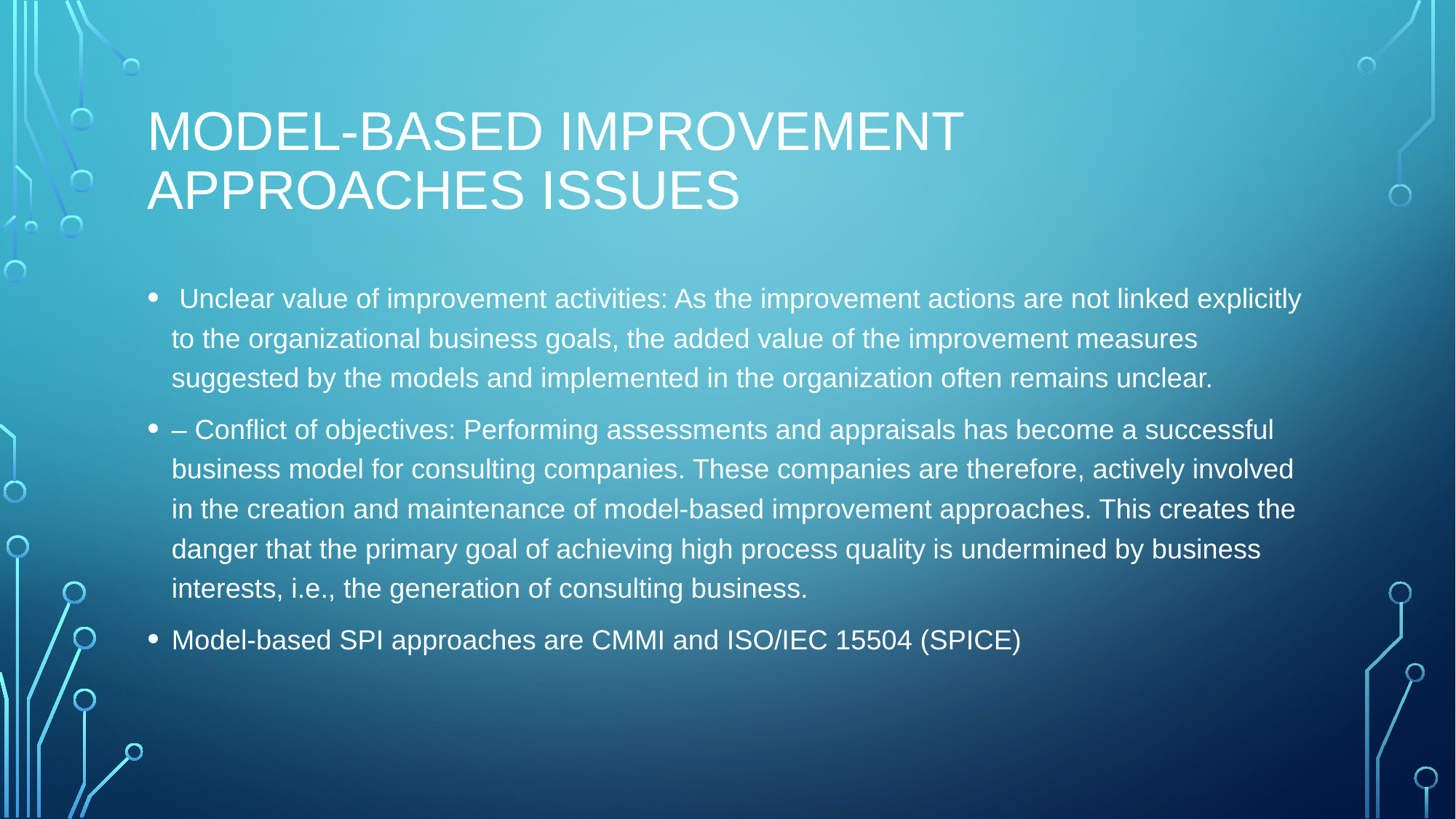

# Model-based improvement approaches issues
 Unclear value of improvement activities: As the improvement actions are not linked explicitly to the organizational business goals, the added value of the improvement measures suggested by the models and implemented in the organization often remains unclear.
– Conﬂict of objectives: Performing assessments and appraisals has become a successful business model for consulting companies. These companies are therefore, actively involved in the creation and maintenance of model-based improvement approaches. This creates the danger that the primary goal of achieving high process quality is undermined by business interests, i.e., the generation of consulting business.
Model-based SPI approaches are CMMI and ISO/IEC 15504 (SPICE)